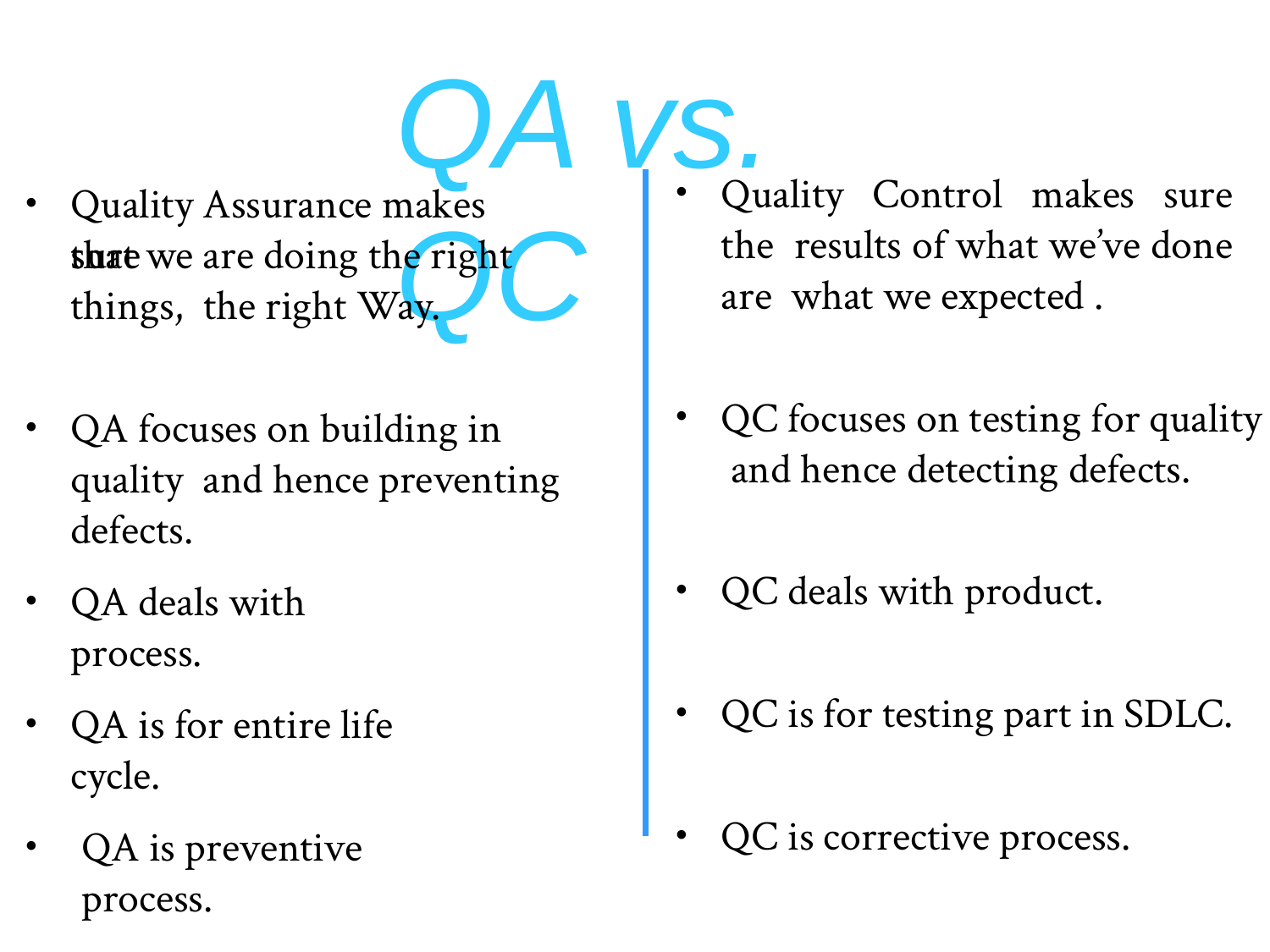

# QA vs. QC
•
Quality Control makes sure the  results of what we’ve done are  what we expected .

•
Quality Assurance makes sure
that we are doing the right things,  the right Way.
•
QC focuses on testing for quality  and hence detecting defects.
•
QA focuses on building in quality  and hence preventing defects.
•
QC deals with product.
•
QA deals with process.
•
QC is for testing part in SDLC.
•
QA is for entire life cycle.
•
QC is corrective process.
•
QA is preventive process.